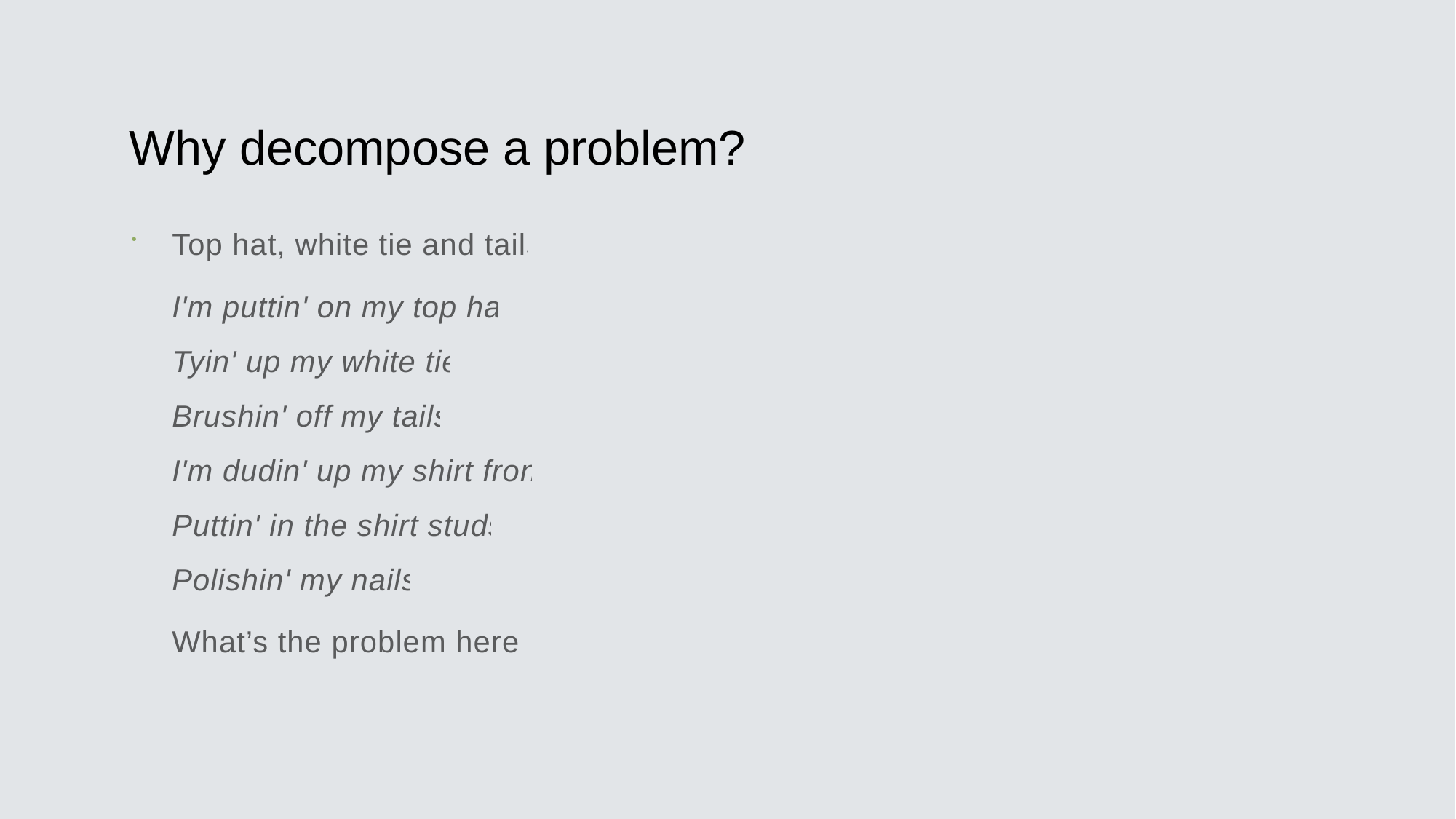

# Why decompose a problem?
Top hat, white tie and tails:
I'm puttin' on my top hat,
Tyin' up my white tie,
Brushin' off my tails.
I'm dudin' up my shirt front,
Puttin' in the shirt studs,
Polishin' my nails.
What’s the problem here?